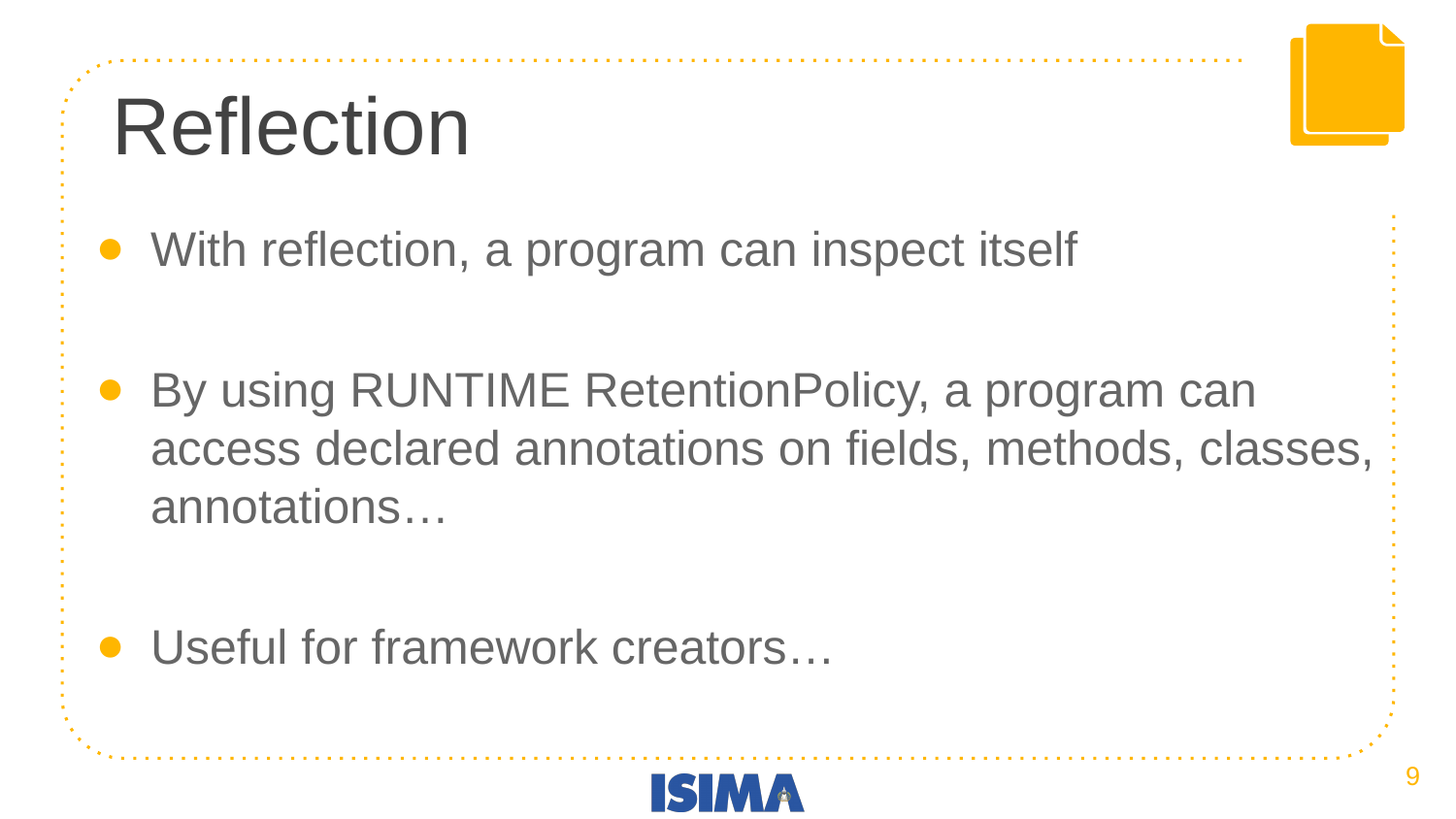

# Reflection
With reflection, a program can inspect itself

By using RUNTIME RetentionPolicy, a program can access declared annotations on fields, methods, classes, annotations…

Useful for framework creators…
9